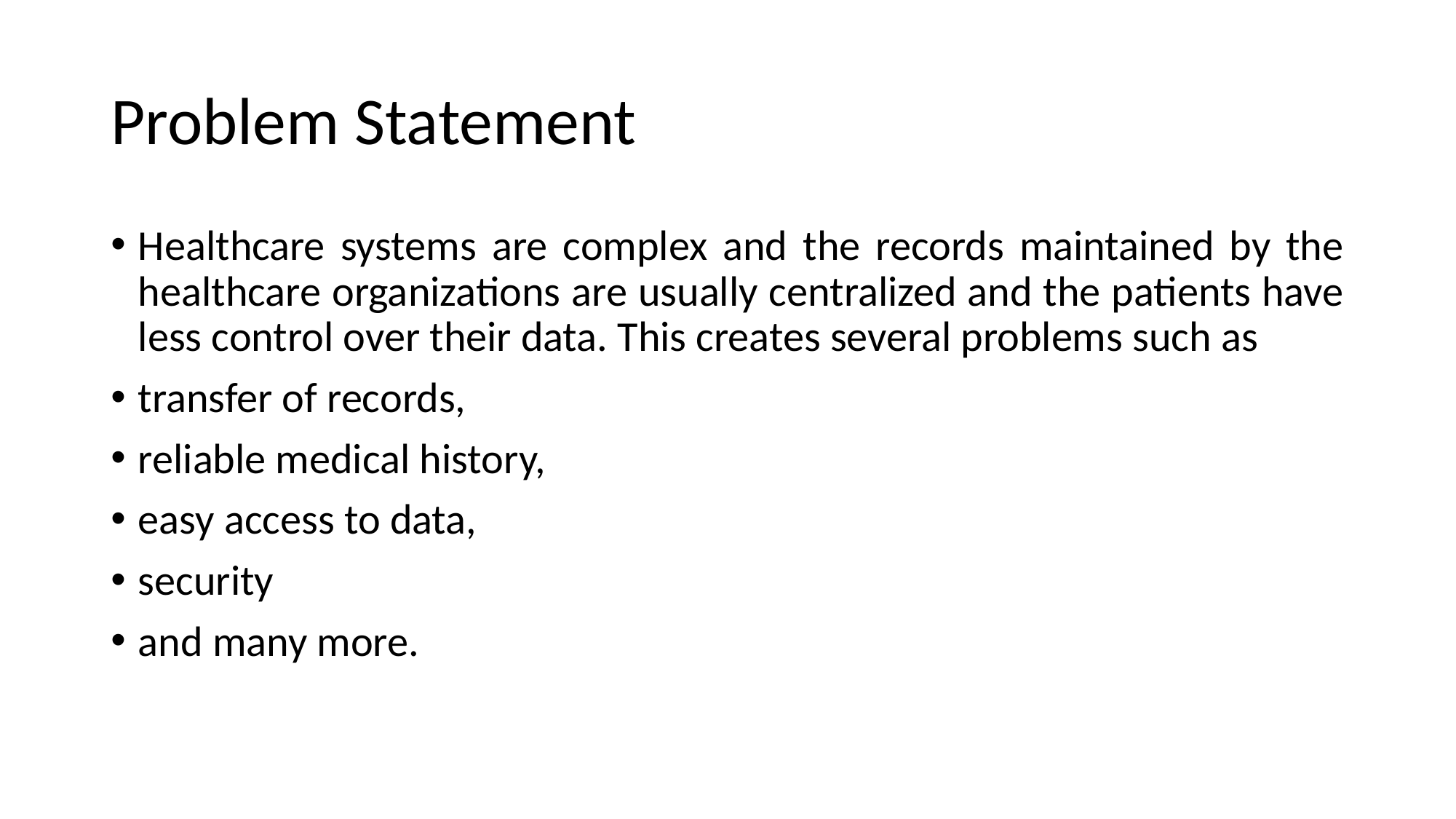

# Problem Statement
Healthcare systems are complex and the records maintained by the healthcare organizations are usually centralized and the patients have less control over their data. This creates several problems such as
transfer of records,
reliable medical history,
easy access to data,
security
and many more.